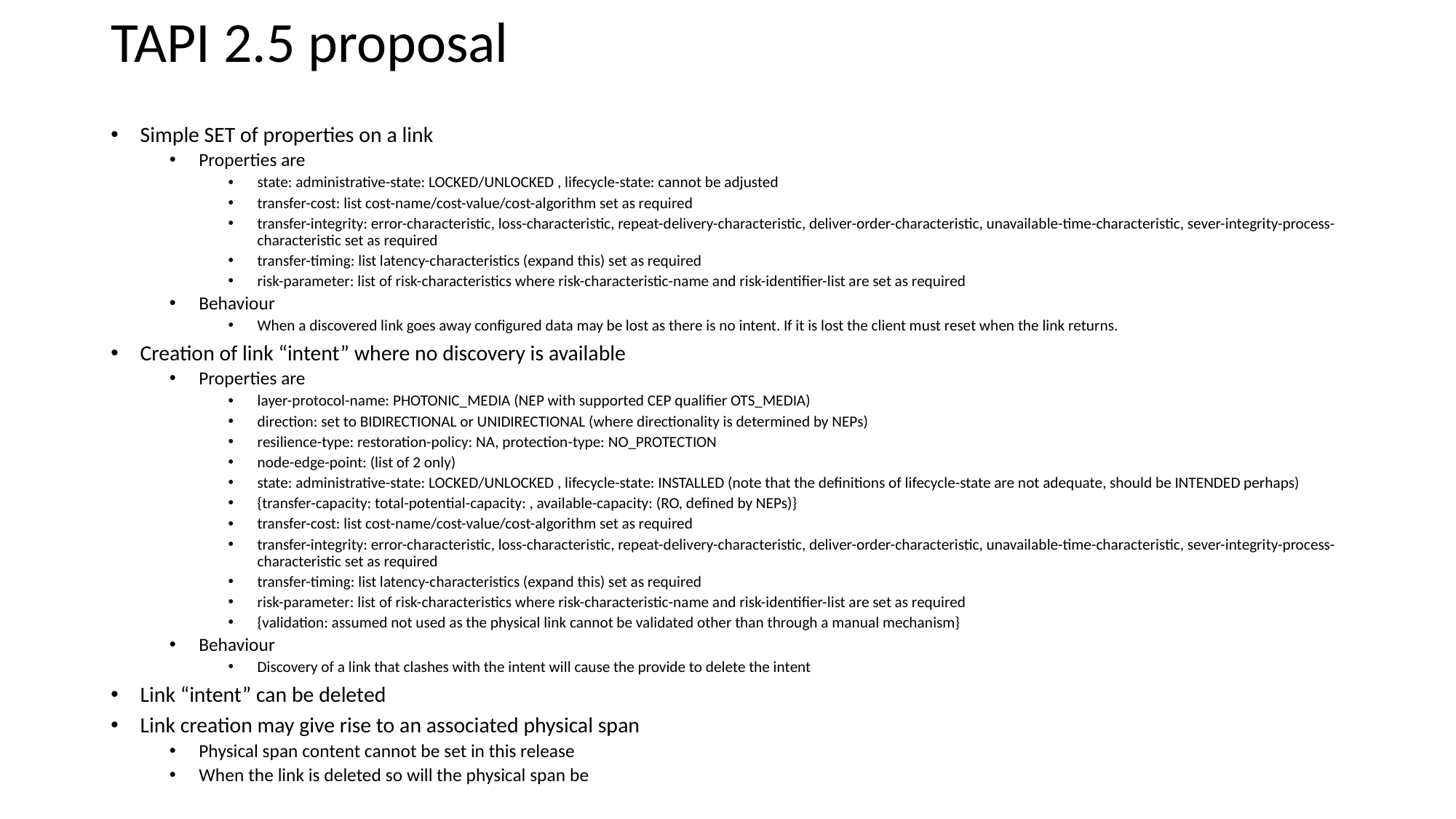

# TAPI 2.5 proposal
Simple SET of properties on a link
Properties are
state: administrative-state: LOCKED/UNLOCKED , lifecycle-state: cannot be adjusted
transfer-cost: list cost-name/cost-value/cost-algorithm set as required
transfer-integrity: error-characteristic, loss-characteristic, repeat-delivery-characteristic, deliver-order-characteristic, unavailable-time-characteristic, sever-integrity-process-characteristic set as required
transfer-timing: list latency-characteristics (expand this) set as required
risk-parameter: list of risk-characteristics where risk-characteristic-name and risk-identifier-list are set as required
Behaviour
When a discovered link goes away configured data may be lost as there is no intent. If it is lost the client must reset when the link returns.
Creation of link “intent” where no discovery is available
Properties are
layer-protocol-name: PHOTONIC_MEDIA (NEP with supported CEP qualifier OTS_MEDIA)
direction: set to BIDIRECTIONAL or UNIDIRECTIONAL (where directionality is determined by NEPs)
resilience-type: restoration-policy: NA, protection-type: NO_PROTECTION
node-edge-point: (list of 2 only)
state: administrative-state: LOCKED/UNLOCKED , lifecycle-state: INSTALLED (note that the definitions of lifecycle-state are not adequate, should be INTENDED perhaps)
{transfer-capacity: total-potential-capacity: , available-capacity: (RO, defined by NEPs)}
transfer-cost: list cost-name/cost-value/cost-algorithm set as required
transfer-integrity: error-characteristic, loss-characteristic, repeat-delivery-characteristic, deliver-order-characteristic, unavailable-time-characteristic, sever-integrity-process-characteristic set as required
transfer-timing: list latency-characteristics (expand this) set as required
risk-parameter: list of risk-characteristics where risk-characteristic-name and risk-identifier-list are set as required
{validation: assumed not used as the physical link cannot be validated other than through a manual mechanism}
Behaviour
Discovery of a link that clashes with the intent will cause the provide to delete the intent
Link “intent” can be deleted
Link creation may give rise to an associated physical span
Physical span content cannot be set in this release
When the link is deleted so will the physical span be